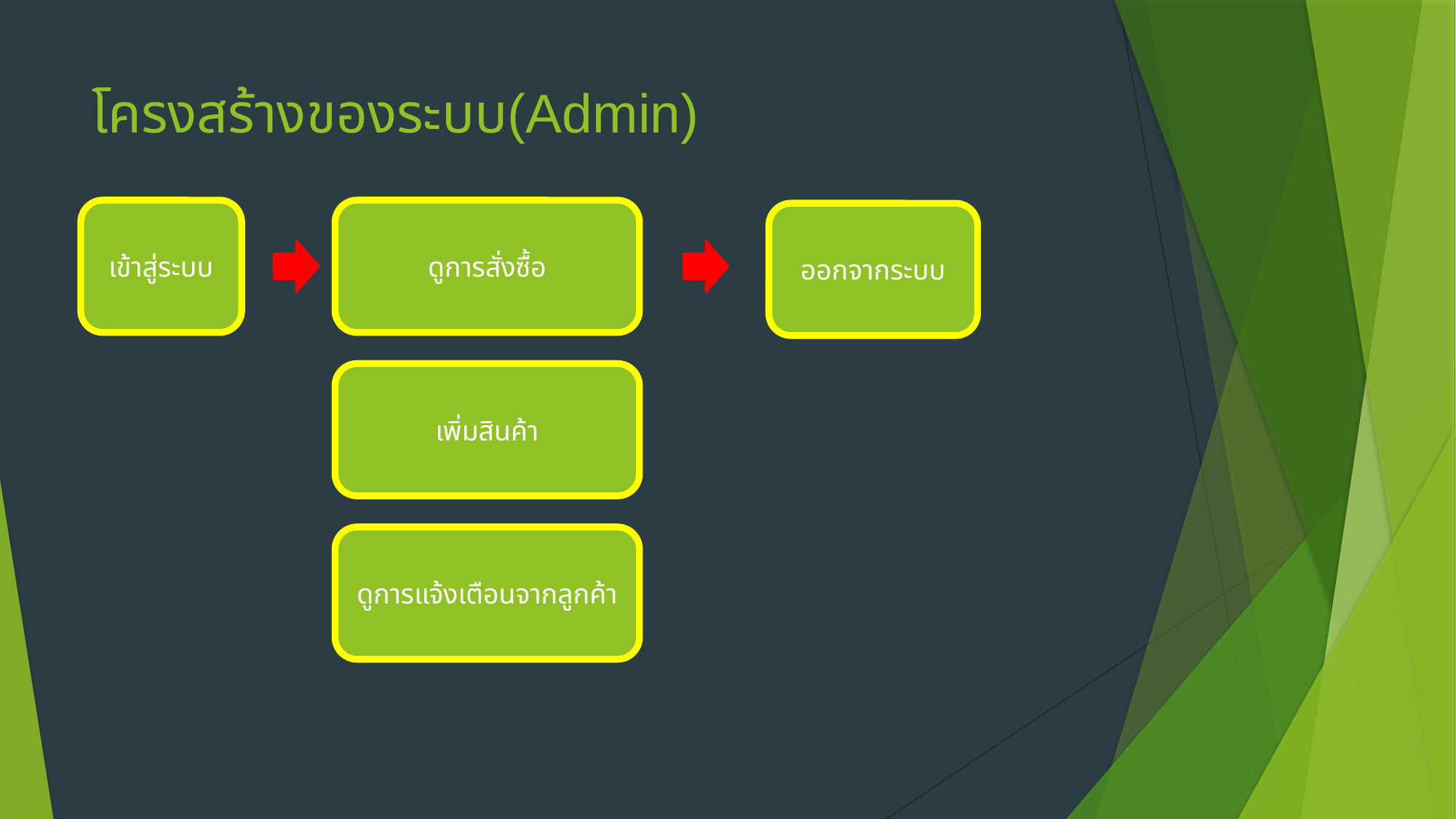

# โครงสร้างของระบบ(Admin)
เข้าสู่ระบบ
ดูการสั่งซื้อ
ออกจากระบบ

เพิ่มสินค้า
ดูการแจ้งเตือนจากลูกค้า